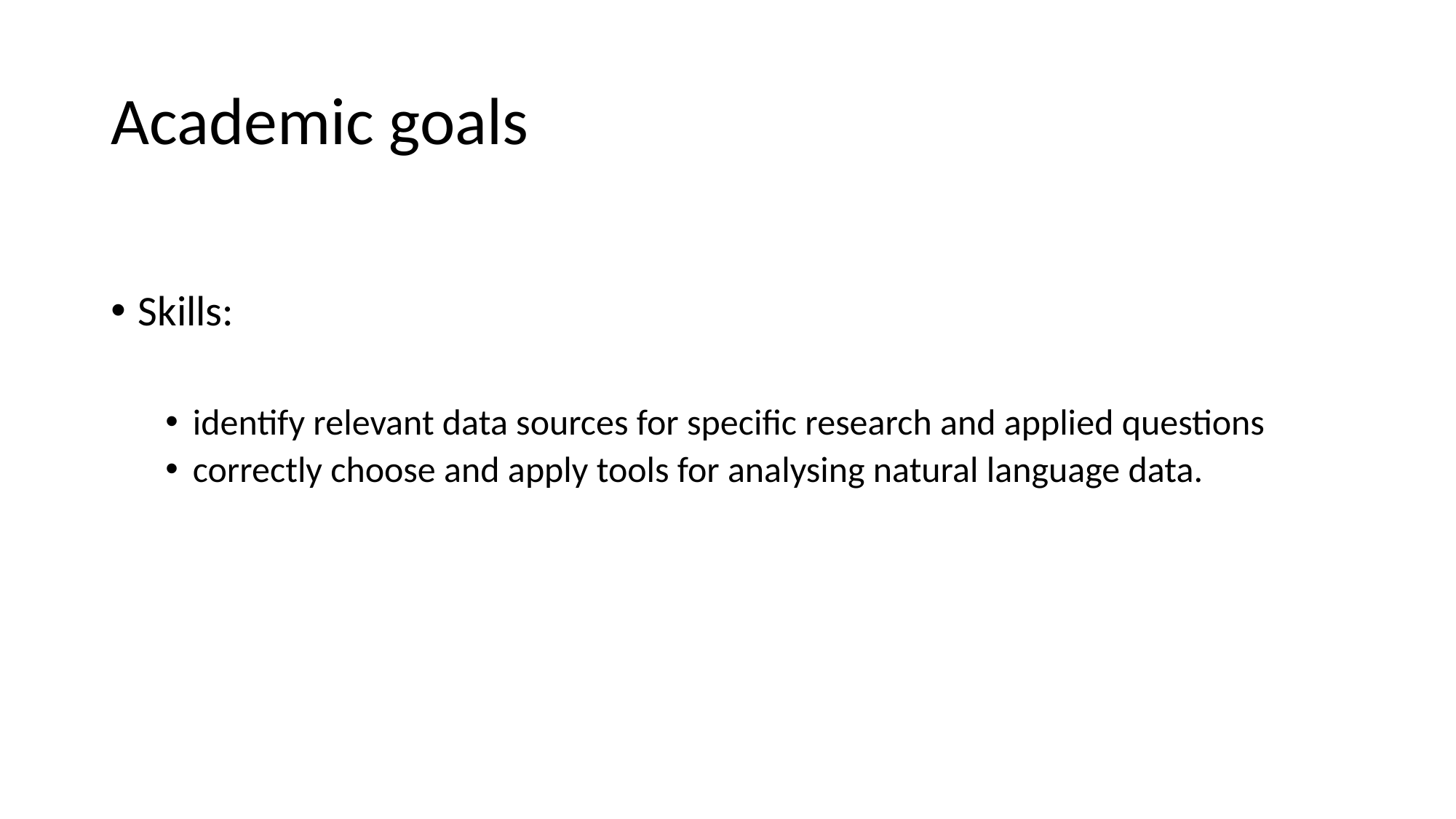

# Academic goals

Skills:

identify relevant data sources for specific research and applied questions
correctly choose and apply tools for analysing natural language data.